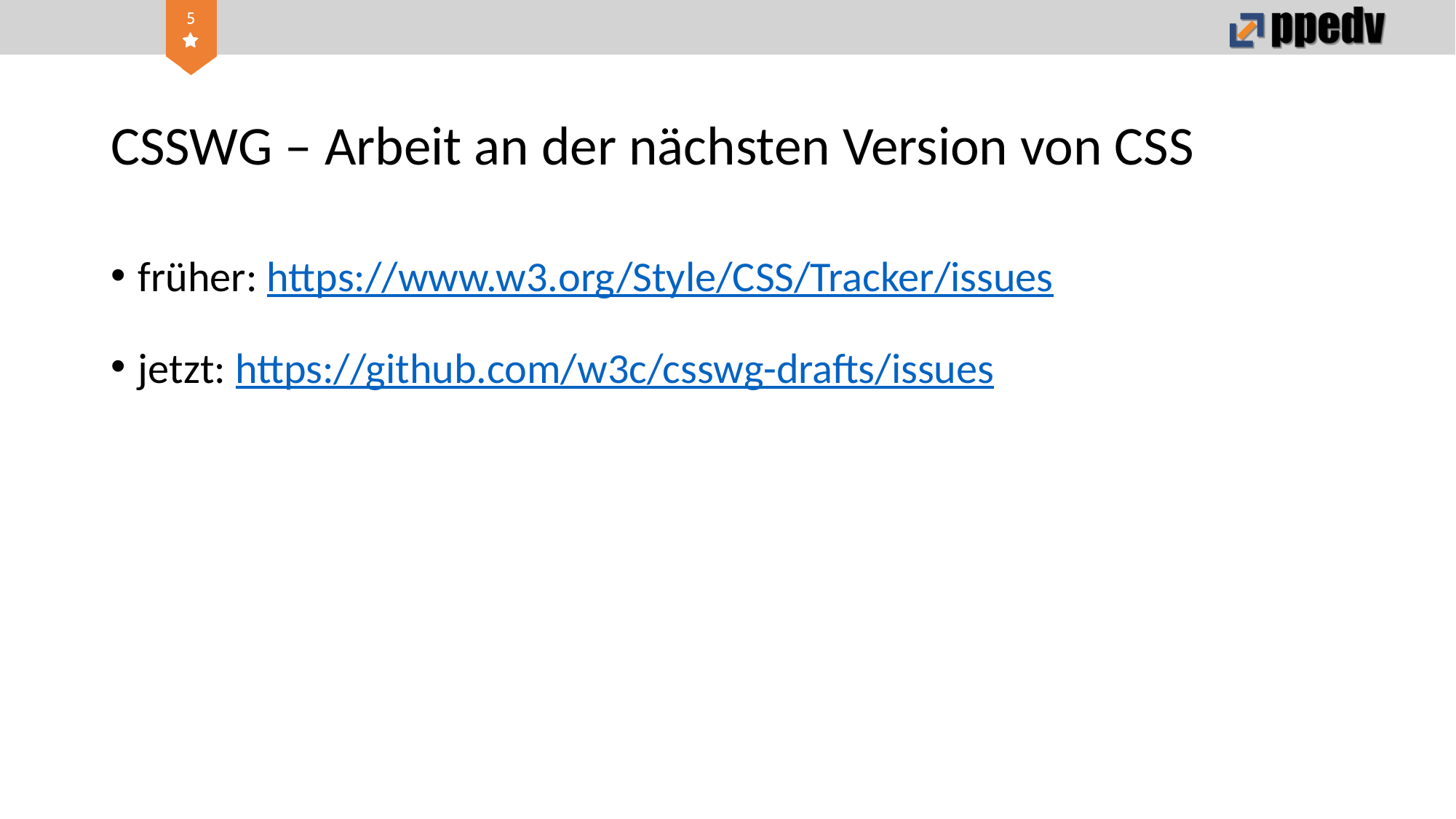

# CSSWG – Arbeit an der nächsten Version von CSS
früher: https://www.w3.org/Style/CSS/Tracker/issues
jetzt: https://github.com/w3c/csswg-drafts/issues